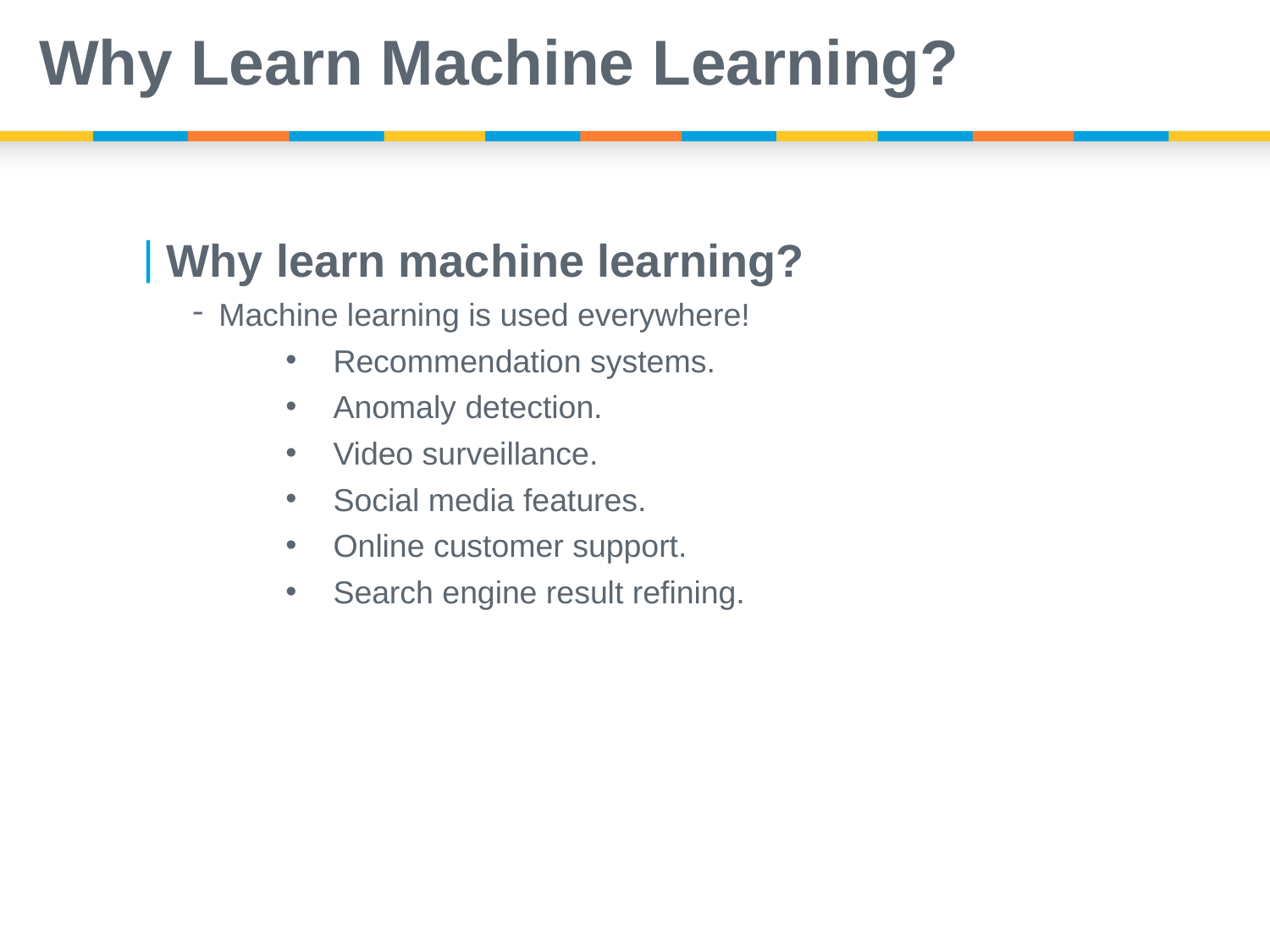

# Why Learn Machine Learning?
Why learn machine learning?
Machine learning is used everywhere!
Recommendation systems.
Anomaly detection.
Video surveillance.
Social media features.
Online customer support.
Search engine result refining.